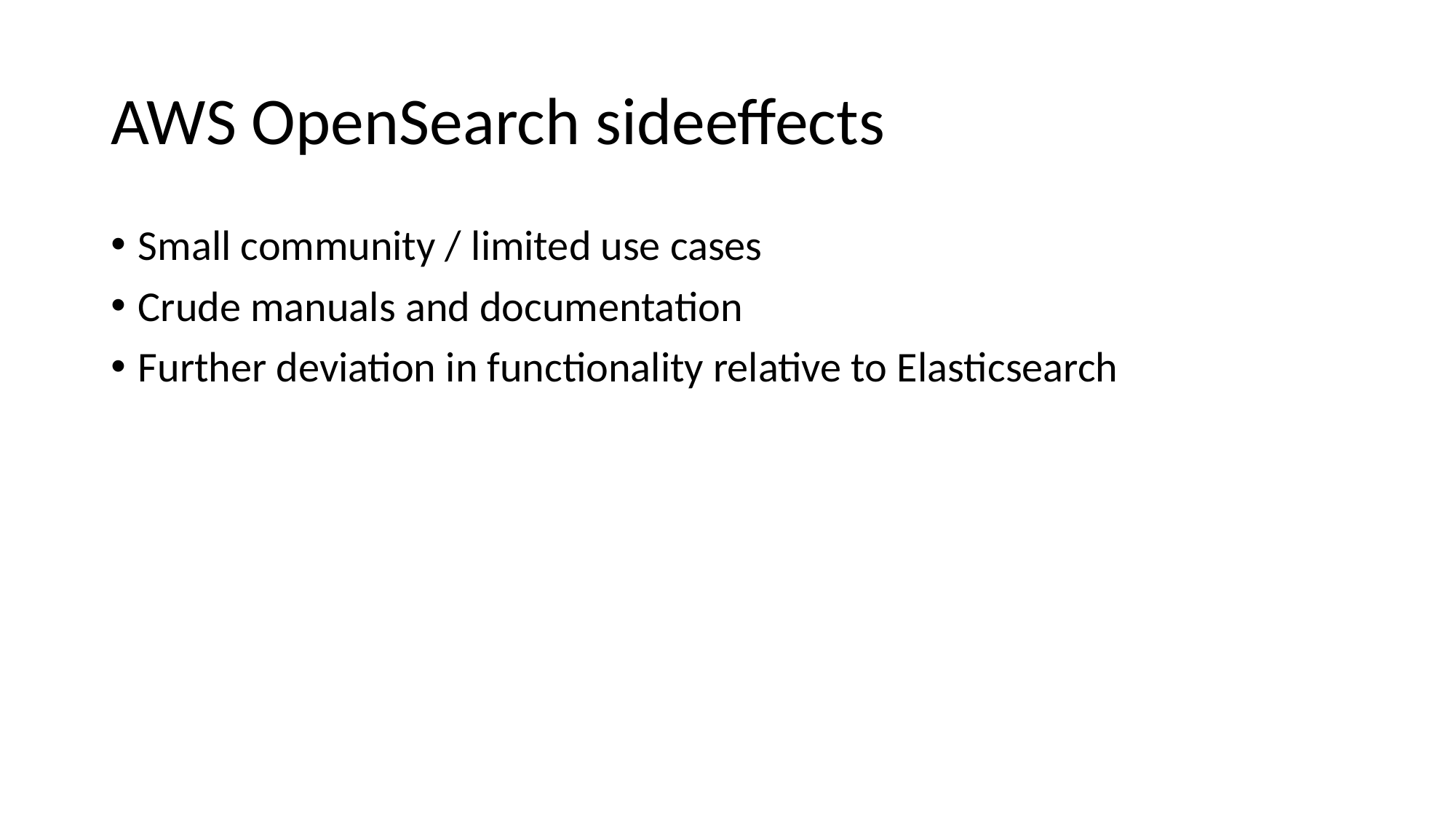

# AWS OpenSearch sideeffects
Small community / limited use cases
Crude manuals and documentation
Further deviation in functionality relative to Elasticsearch